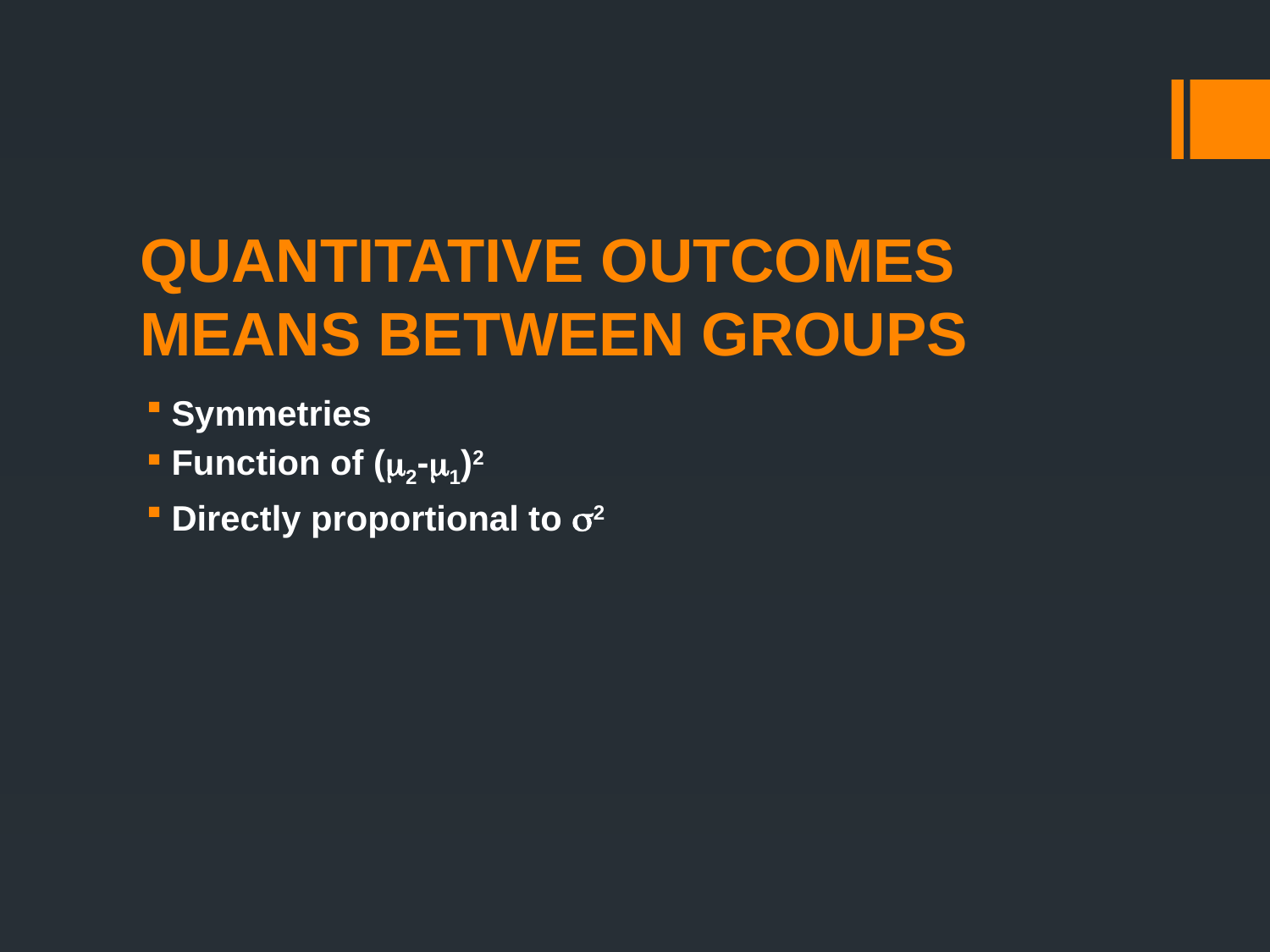

# QUANTITATIVE OUTCOMES MEANS BETWEEN GROUPS
Symmetries
Function of (μ2-μ1)2
Directly proportional to σ2